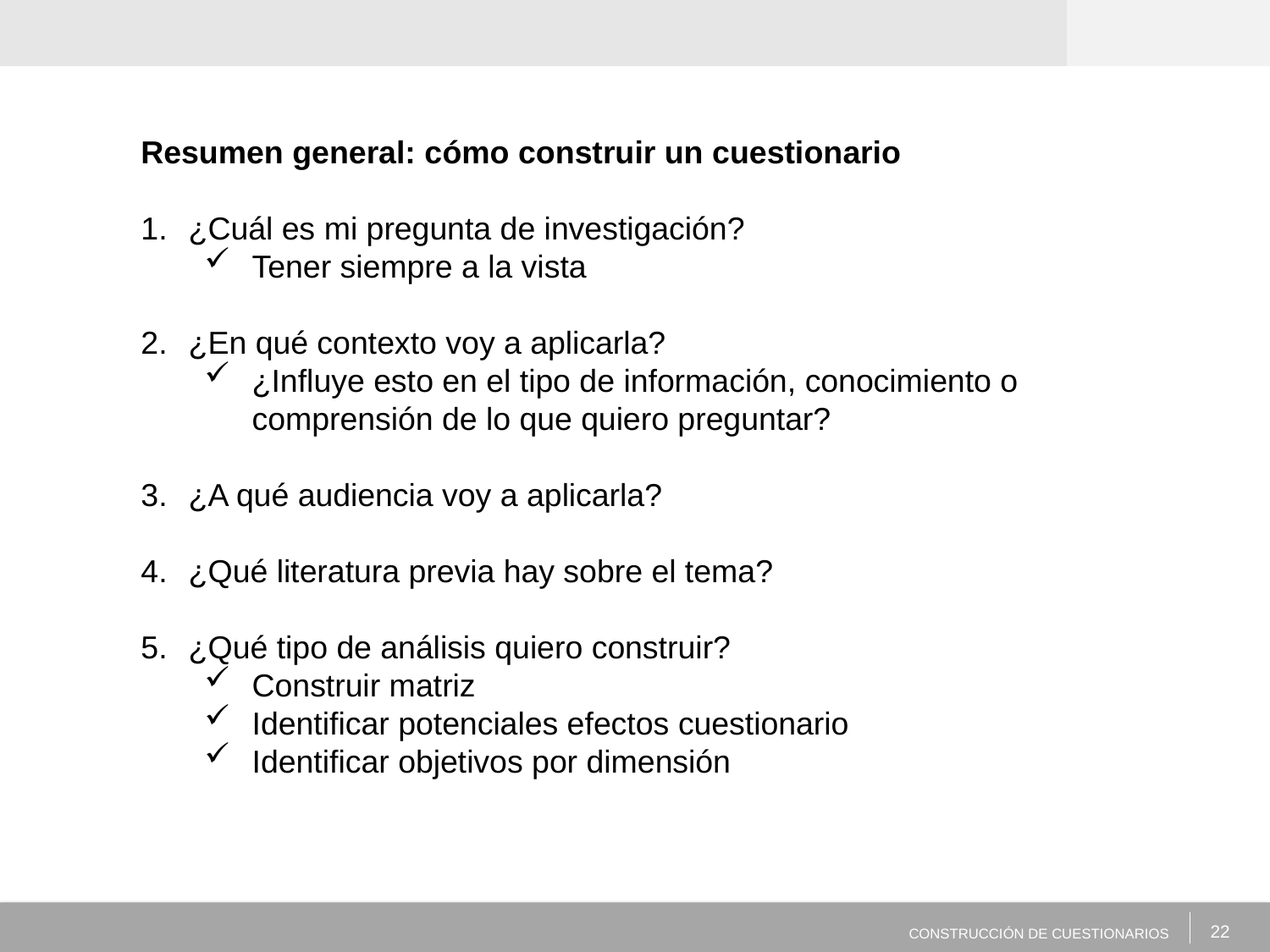

Resumen general: cómo construir un cuestionario

¿Cuál es mi pregunta de investigación?
Tener siempre a la vista

¿En qué contexto voy a aplicarla?
¿Influye esto en el tipo de información, conocimiento o comprensión de lo que quiero preguntar?

¿A qué audiencia voy a aplicarla?

¿Qué literatura previa hay sobre el tema?

¿Qué tipo de análisis quiero construir?
Construir matriz
Identificar potenciales efectos cuestionario
Identificar objetivos por dimensión